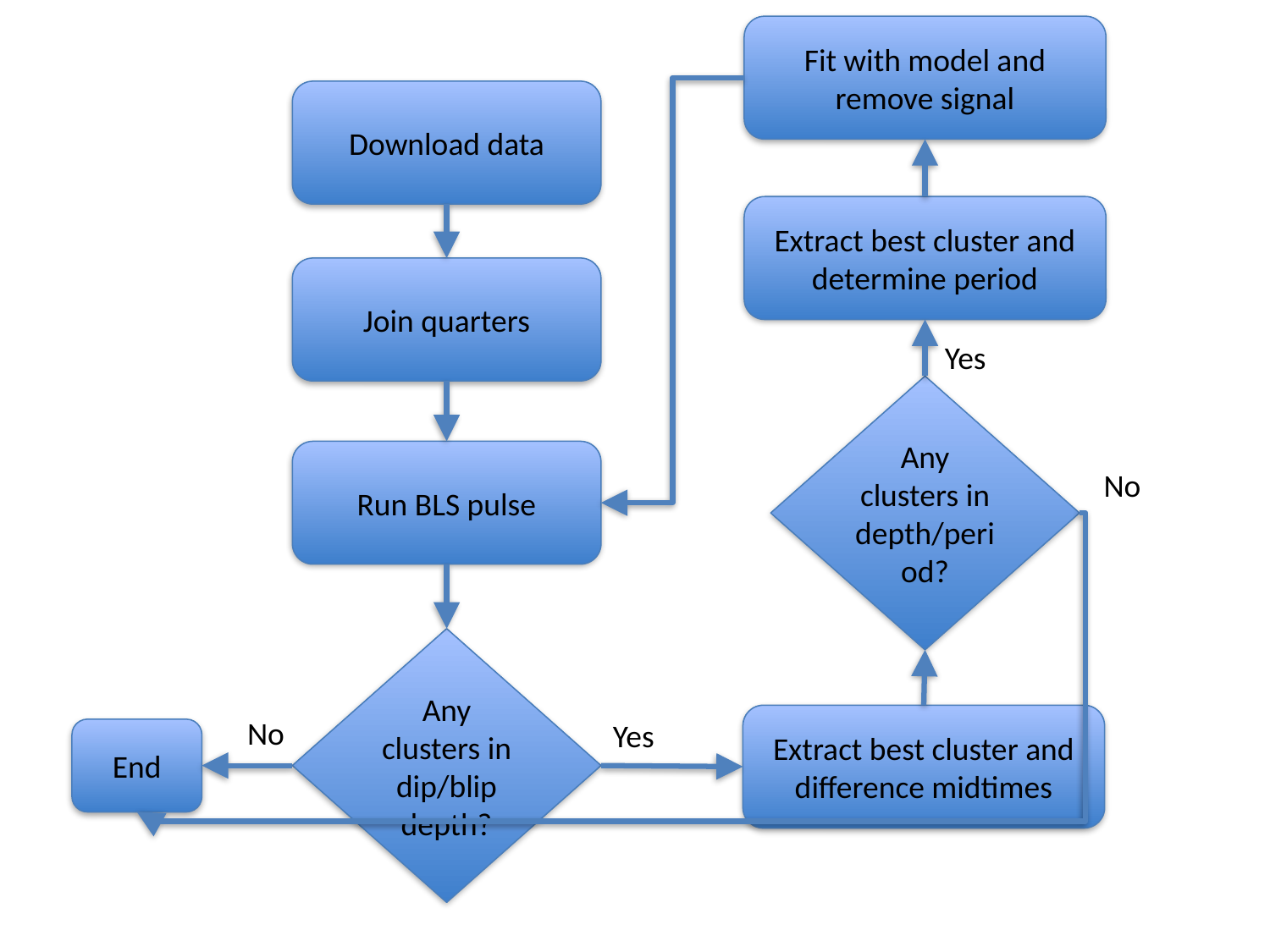

Fit with model and remove signal
Download data
Extract best cluster and determine period
Join quarters
Yes
Any clusters in depth/period?
Run BLS pulse
No
Any clusters in dip/blip depth?
Extract best cluster and difference midtimes
No
Yes
End